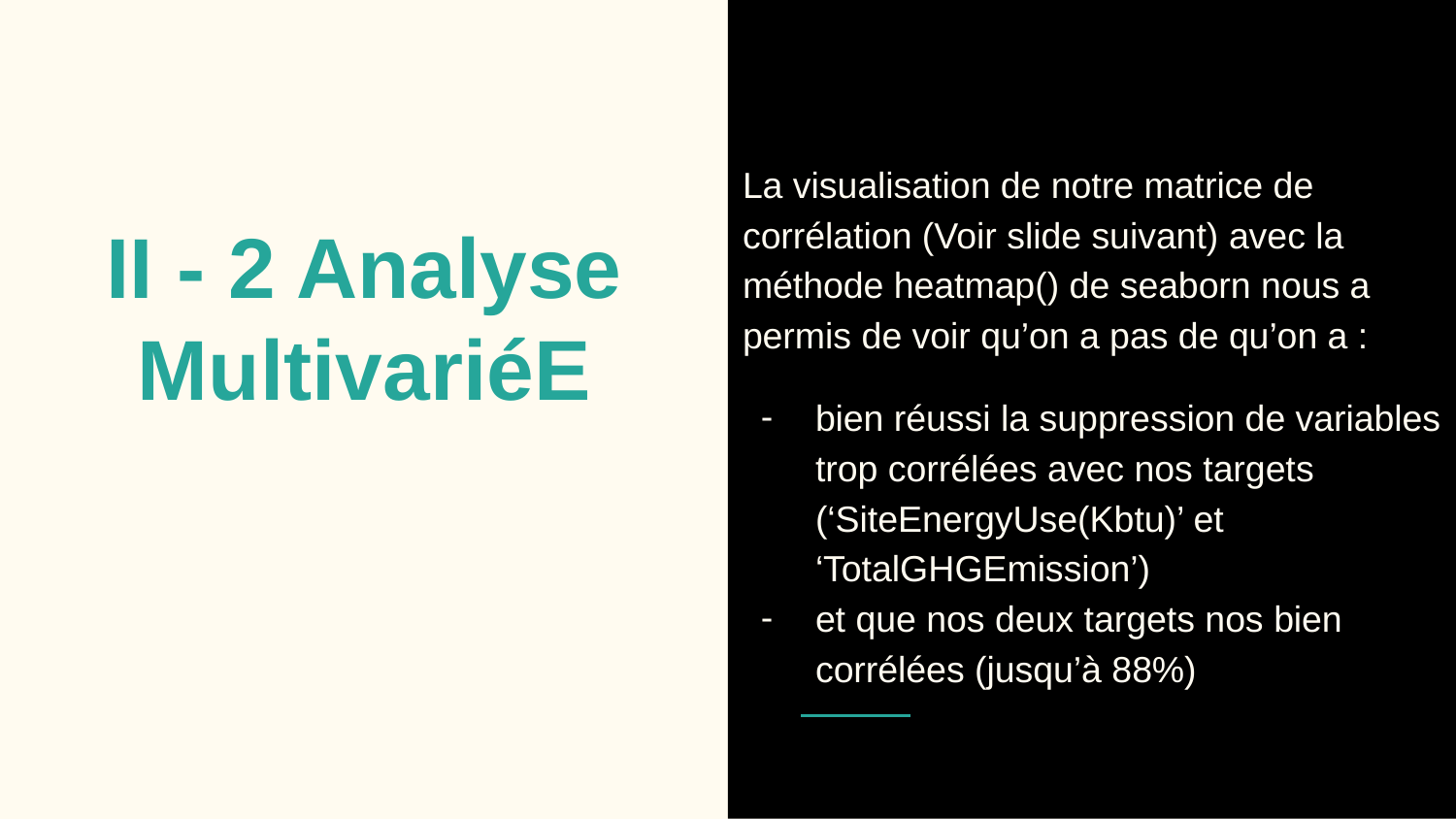

La visualisation de notre matrice de corrélation (Voir slide suivant) avec la méthode heatmap() de seaborn nous a permis de voir qu’on a pas de qu’on a :
bien réussi la suppression de variables trop corrélées avec nos targets (‘SiteEnergyUse(Kbtu)’ et ‘TotalGHGEmission’)
et que nos deux targets nos bien corrélées (jusqu’à 88%)
# II - 2 Analyse MultivariéE